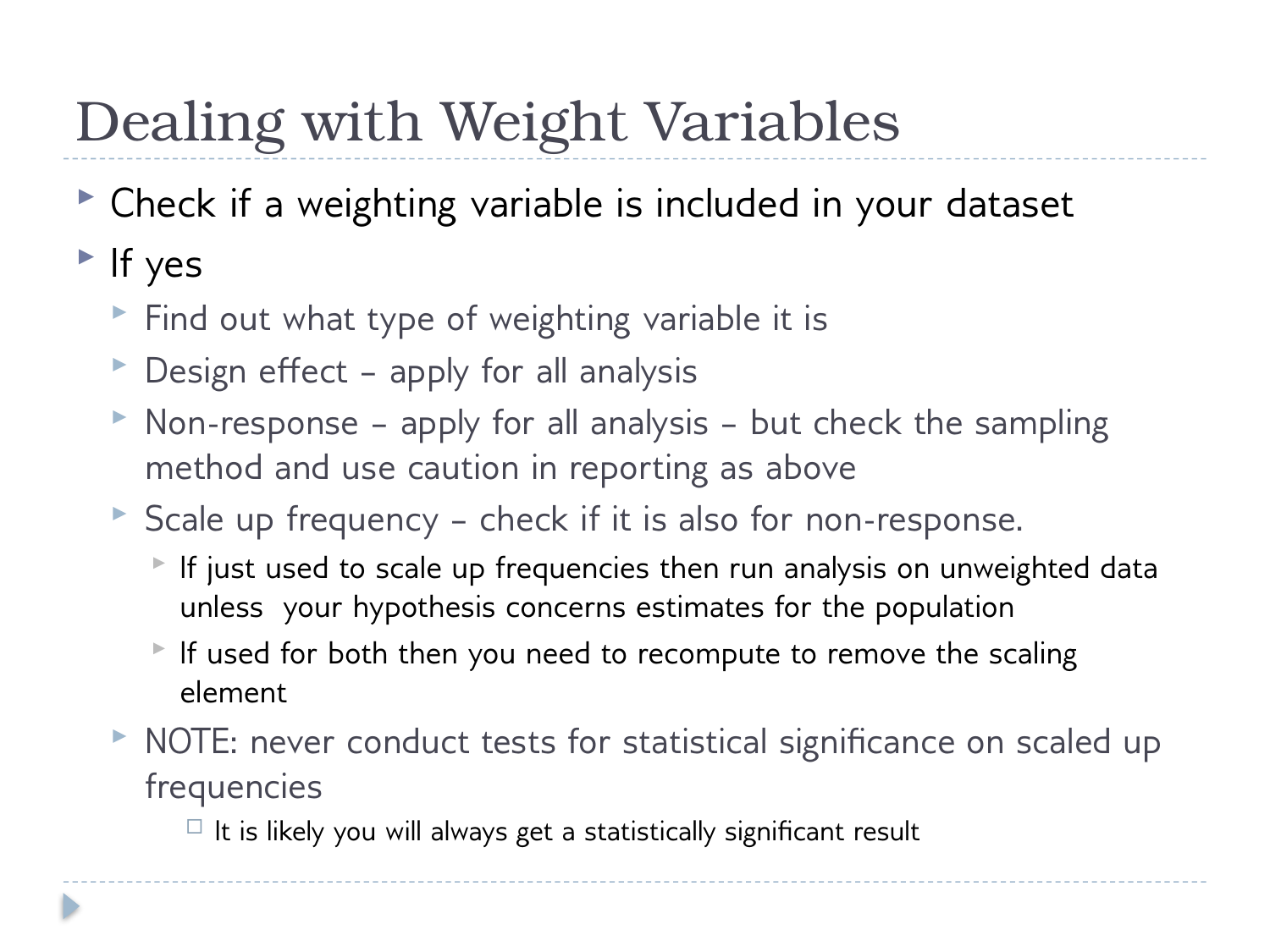

# Dealing with Weight Variables
Check if a weighting variable is included in your dataset
If yes
Find out what type of weighting variable it is
Design effect – apply for all analysis
Non-response – apply for all analysis – but check the sampling method and use caution in reporting as above
Scale up frequency – check if it is also for non-response.
If just used to scale up frequencies then run analysis on unweighted data unless  your hypothesis concerns estimates for the population
If used for both then you need to recompute to remove the scaling element
NOTE: never conduct tests for statistical significance on scaled up frequencies
It is likely you will always get a statistically significant result